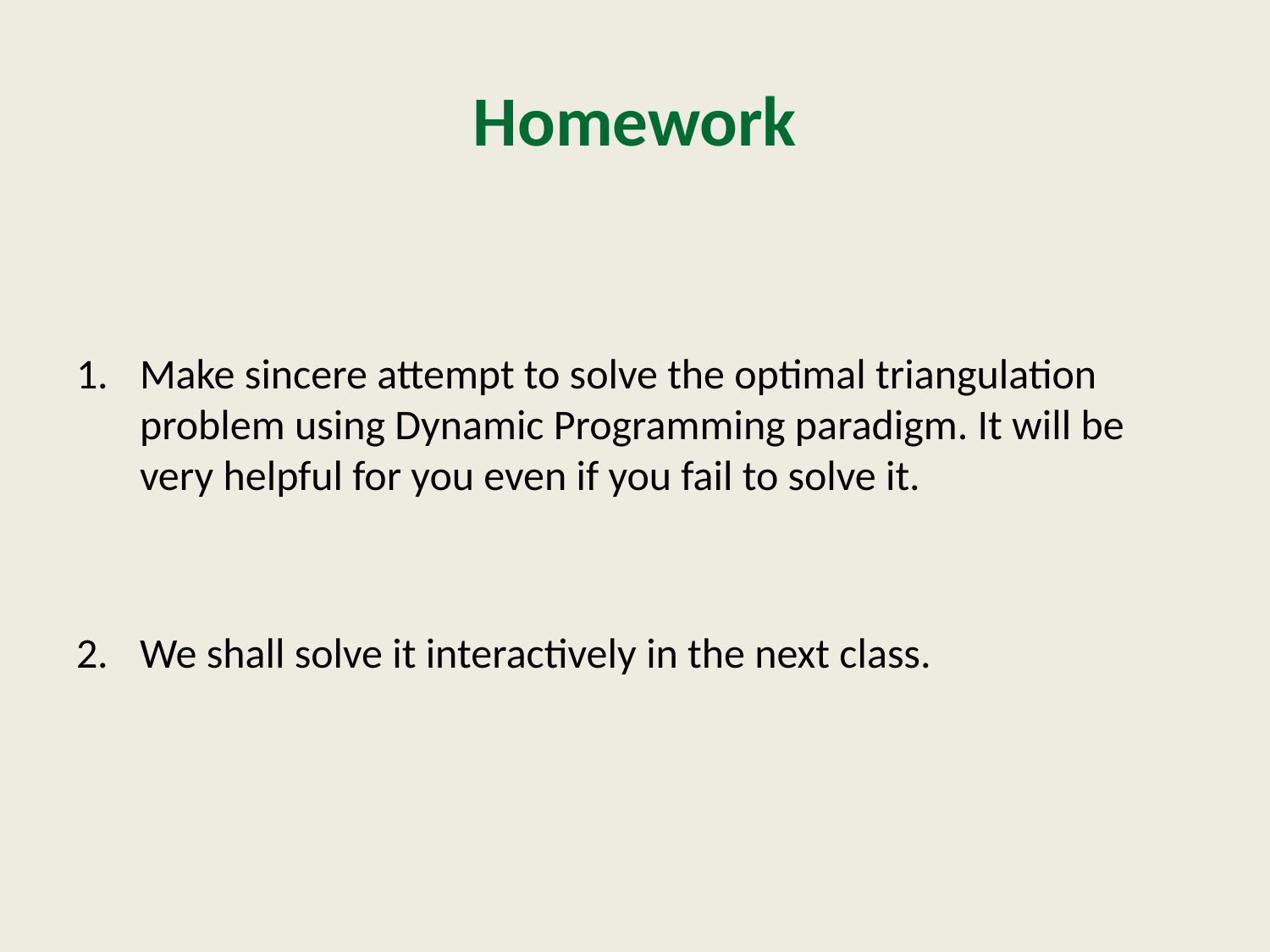

# Homework

Make sincere attempt to solve the optimal triangulation problem using Dynamic Programming paradigm. It will be very helpful for you even if you fail to solve it.

We shall solve it interactively in the next class.